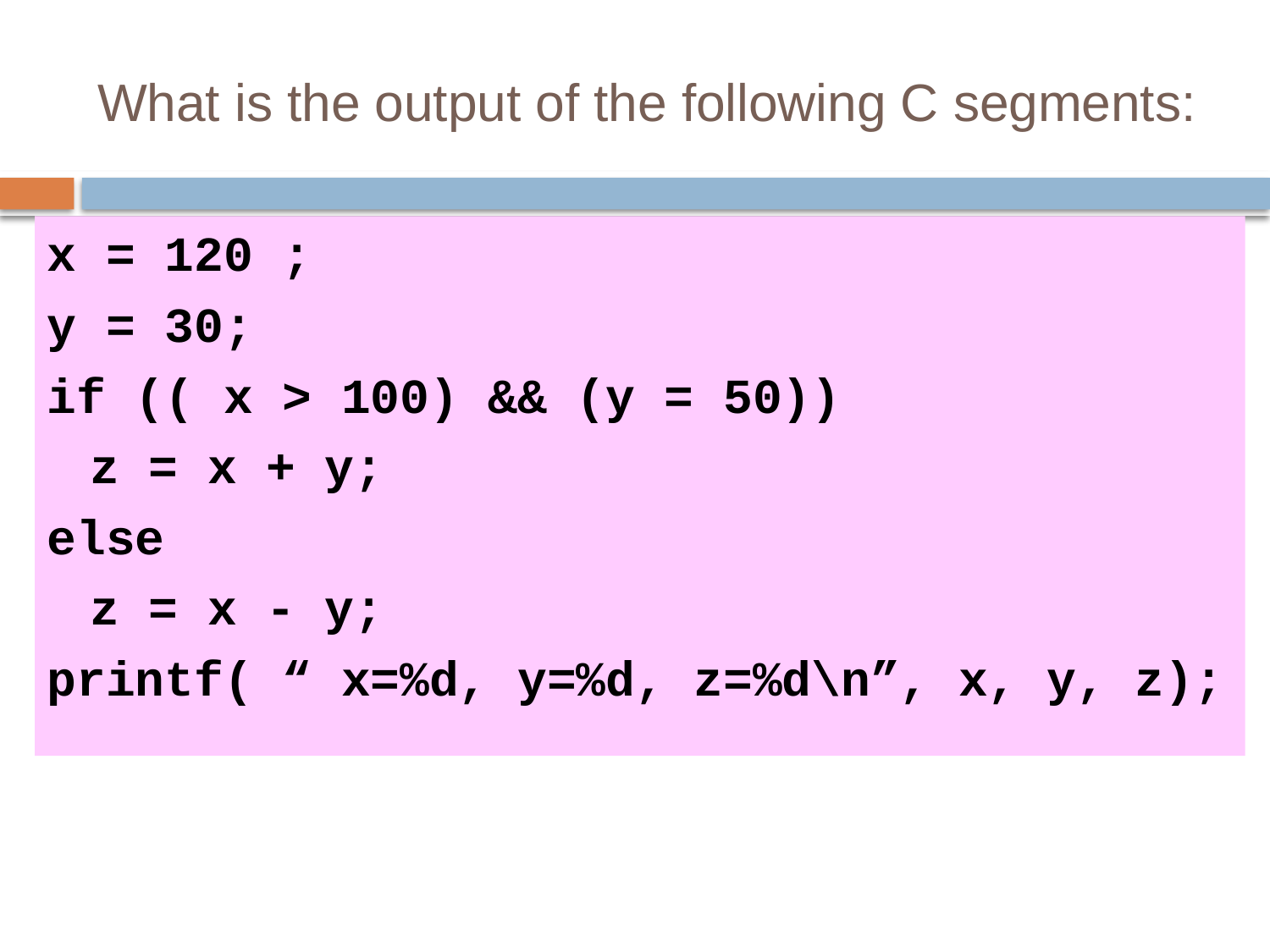

# What is the output of the following C segments:
x = 120 ;
y = 30;
if (( x > 100) && (y = 50))
		z = x + y;
else
 		z = x - y;
printf( “ x=%d, y=%d, z=%d\n”, x, y, z);